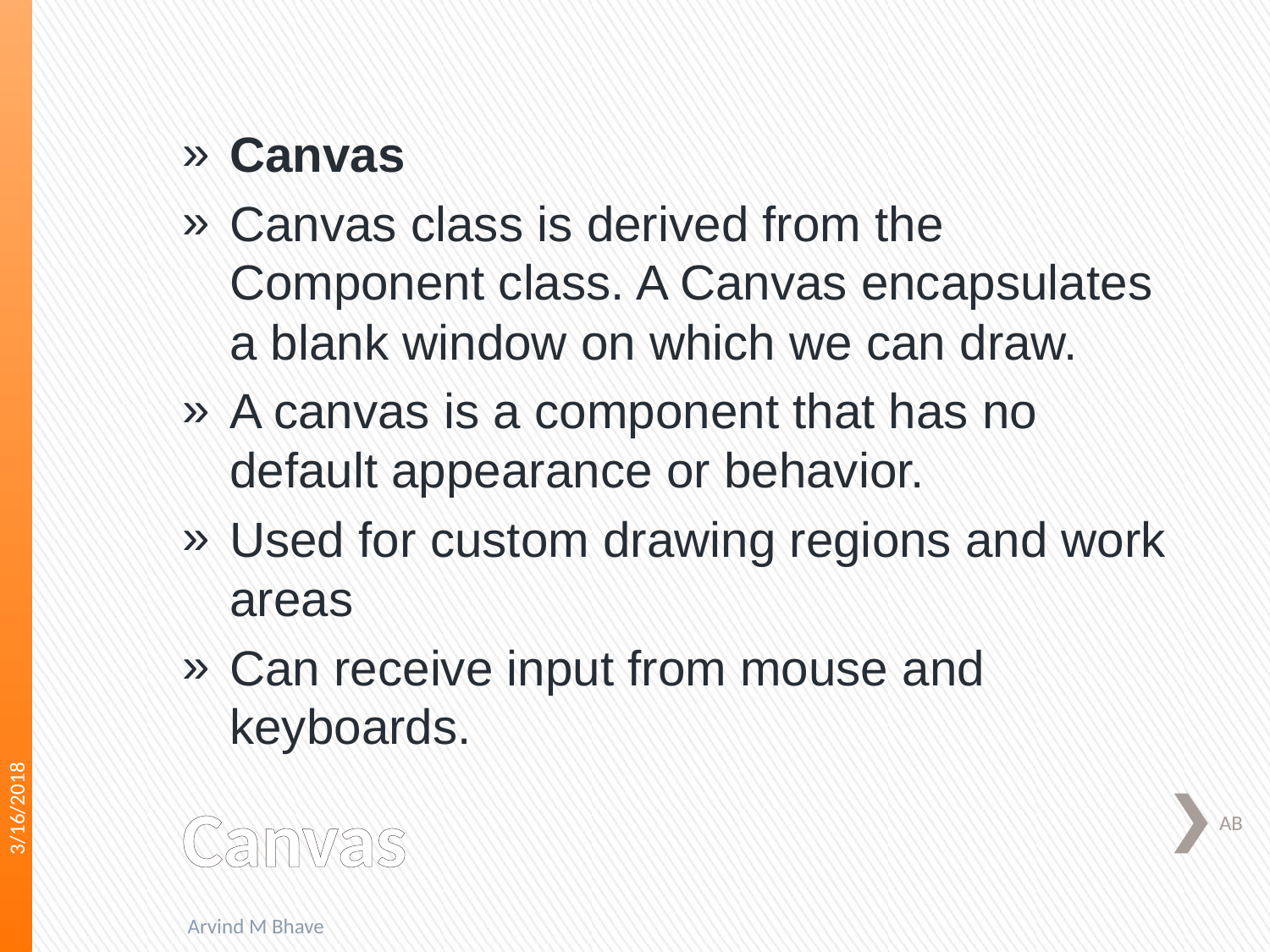

Canvas
Canvas class is derived from the Component class. A Canvas encapsulates a blank window on which we can draw.
A canvas is a component that has no default appearance or behavior.
Used for custom drawing regions and work areas
Can receive input from mouse and keyboards.
3/16/2018
# Canvas
AB
Arvind M Bhave